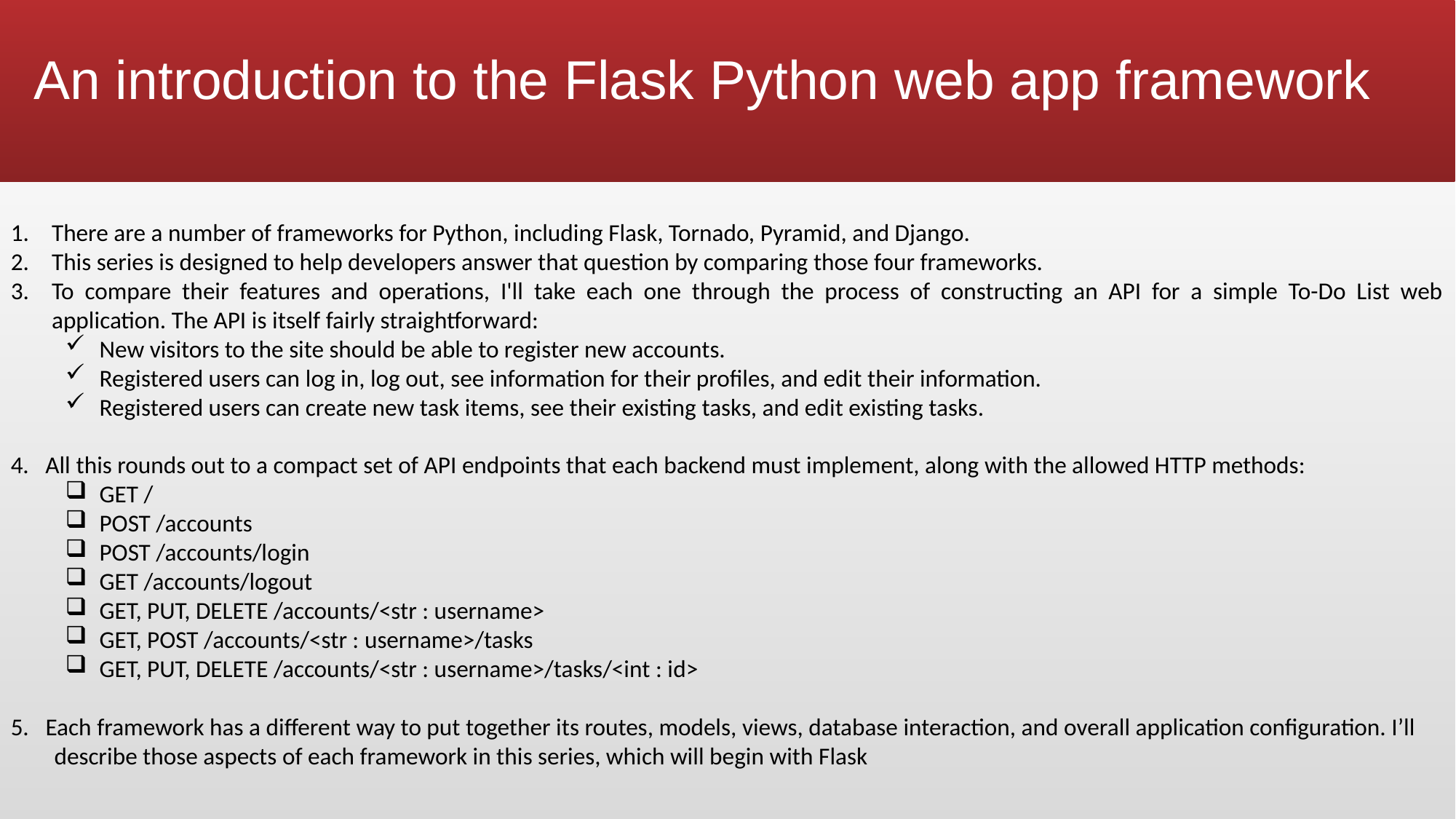

# An introduction to the Flask Python web app framework
There are a number of frameworks for Python, including Flask, Tornado, Pyramid, and Django.
This series is designed to help developers answer that question by comparing those four frameworks.
To compare their features and operations, I'll take each one through the process of constructing an API for a simple To-Do List web application. The API is itself fairly straightforward:
New visitors to the site should be able to register new accounts.
Registered users can log in, log out, see information for their profiles, and edit their information.
Registered users can create new task items, see their existing tasks, and edit existing tasks.

4.   All this rounds out to a compact set of API endpoints that each backend must implement, along with the allowed HTTP methods:
GET /
POST /accounts
POST /accounts/login
GET /accounts/logout
GET, PUT, DELETE /accounts/<str : username>
GET, POST /accounts/<str : username>/tasks
GET, PUT, DELETE /accounts/<str : username>/tasks/<int : id>

5.   Each framework has a different way to put together its routes, models, views, database interaction, and overall application configuration. I’ll              describe those aspects of each framework in this series, which will begin with Flask